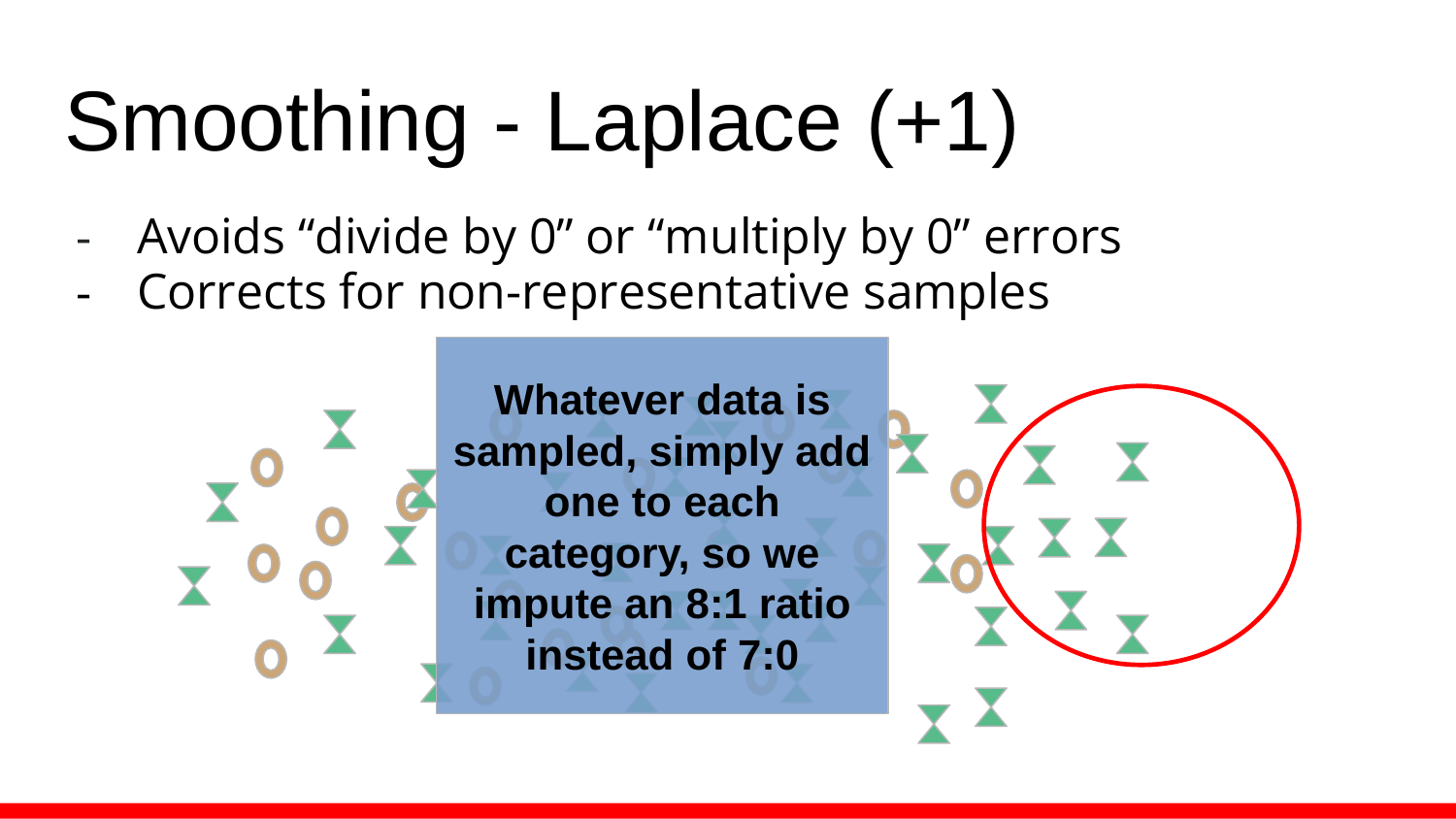

# Smoothing - Laplace (+1)
Avoids “divide by 0” or “multiply by 0” errors
Corrects for non-representative samples
Whatever data is sampled, simply add one to each category, so we impute an 8:1 ratio instead of 7:0